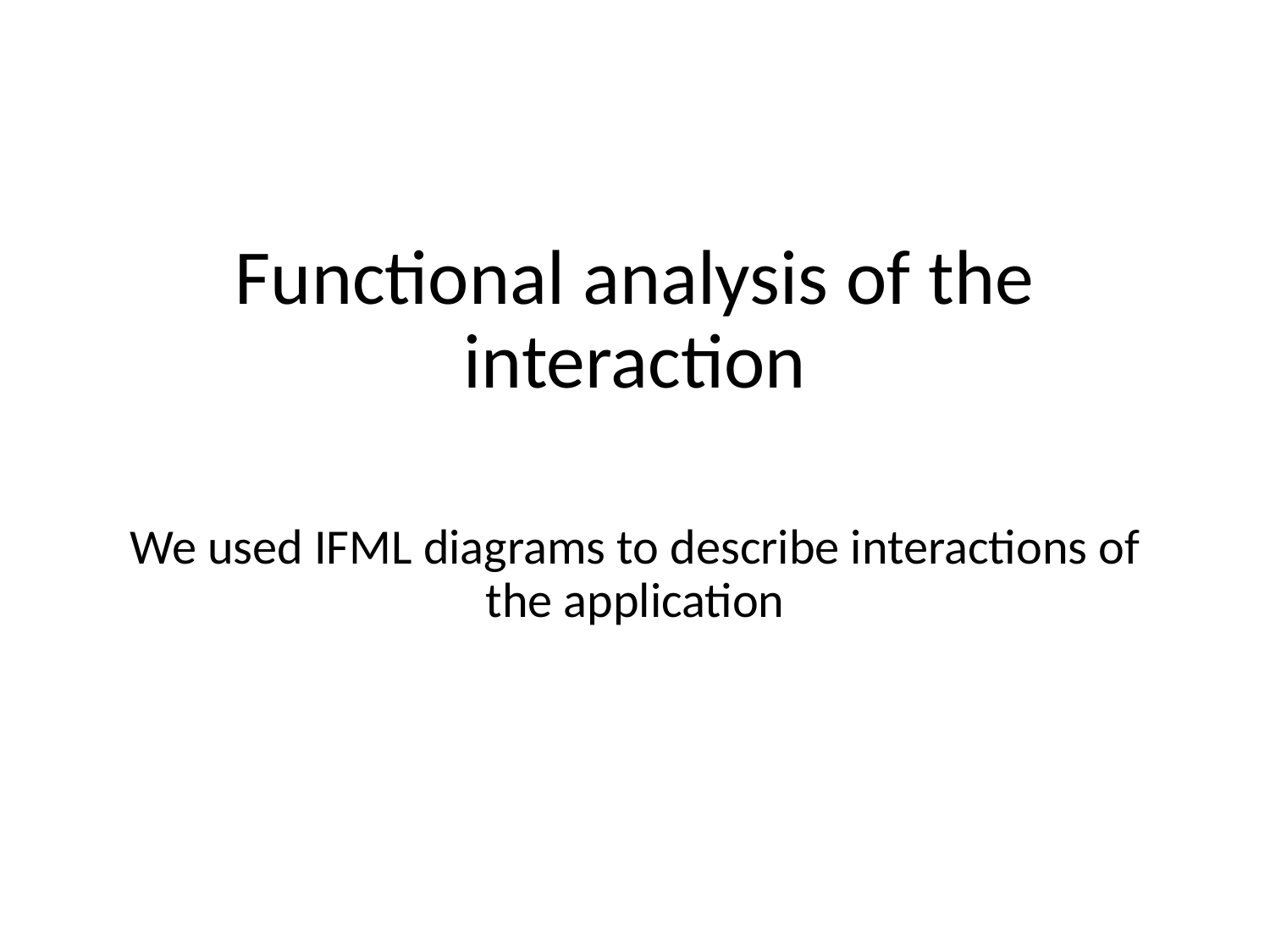

# Functional analysis of the interaction
We used IFML diagrams to describe interactions of the application